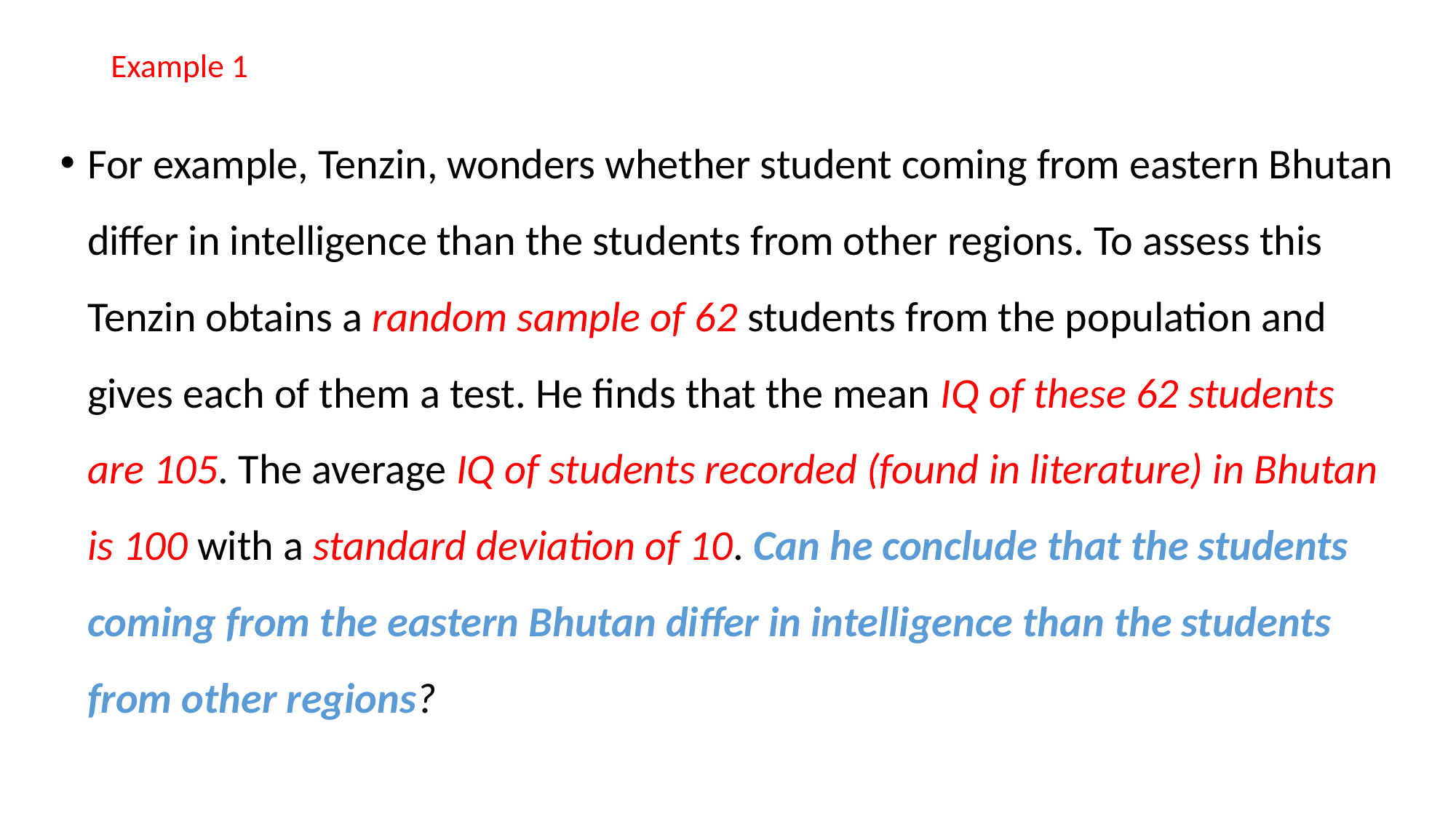

# Example 1
For example, Tenzin, wonders whether student coming from eastern Bhutan differ in intelligence than the students from other regions. To assess this Tenzin obtains a random sample of 62 students from the population and gives each of them a test. He finds that the mean IQ of these 62 students are 105. The average IQ of students recorded (found in literature) in Bhutan is 100 with a standard deviation of 10. Can he conclude that the students coming from the eastern Bhutan differ in intelligence than the students from other regions?